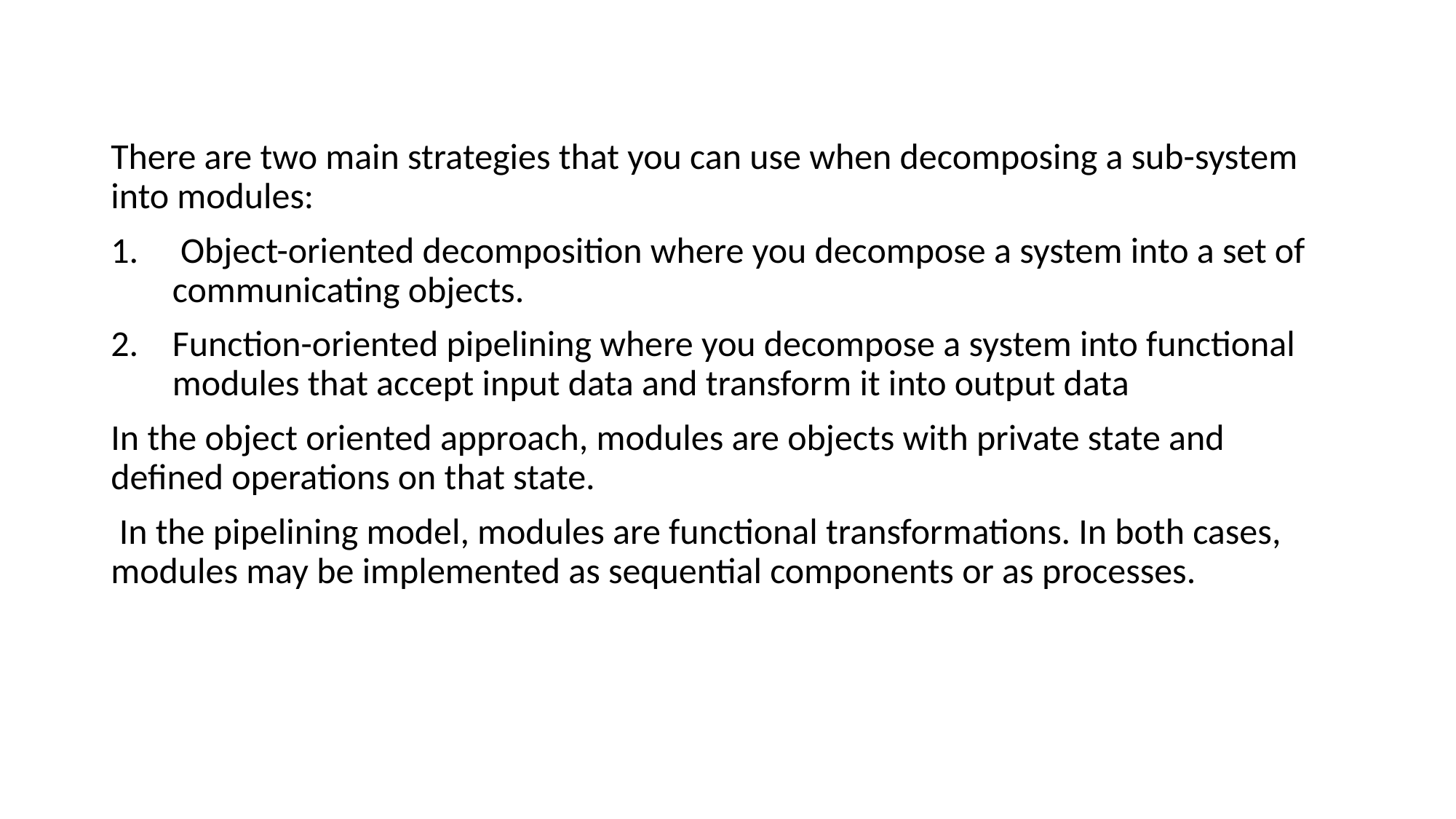

#
There are two main strategies that you can use when decomposing a sub-system into modules:
 Object-oriented decomposition where you decompose a system into a set of communicating objects.
Function-oriented pipelining where you decompose a system into functional modules that accept input data and transform it into output data
In the object oriented approach, modules are objects with private state and defined operations on that state.
 In the pipelining model, modules are functional transformations. In both cases, modules may be implemented as sequential components or as processes.